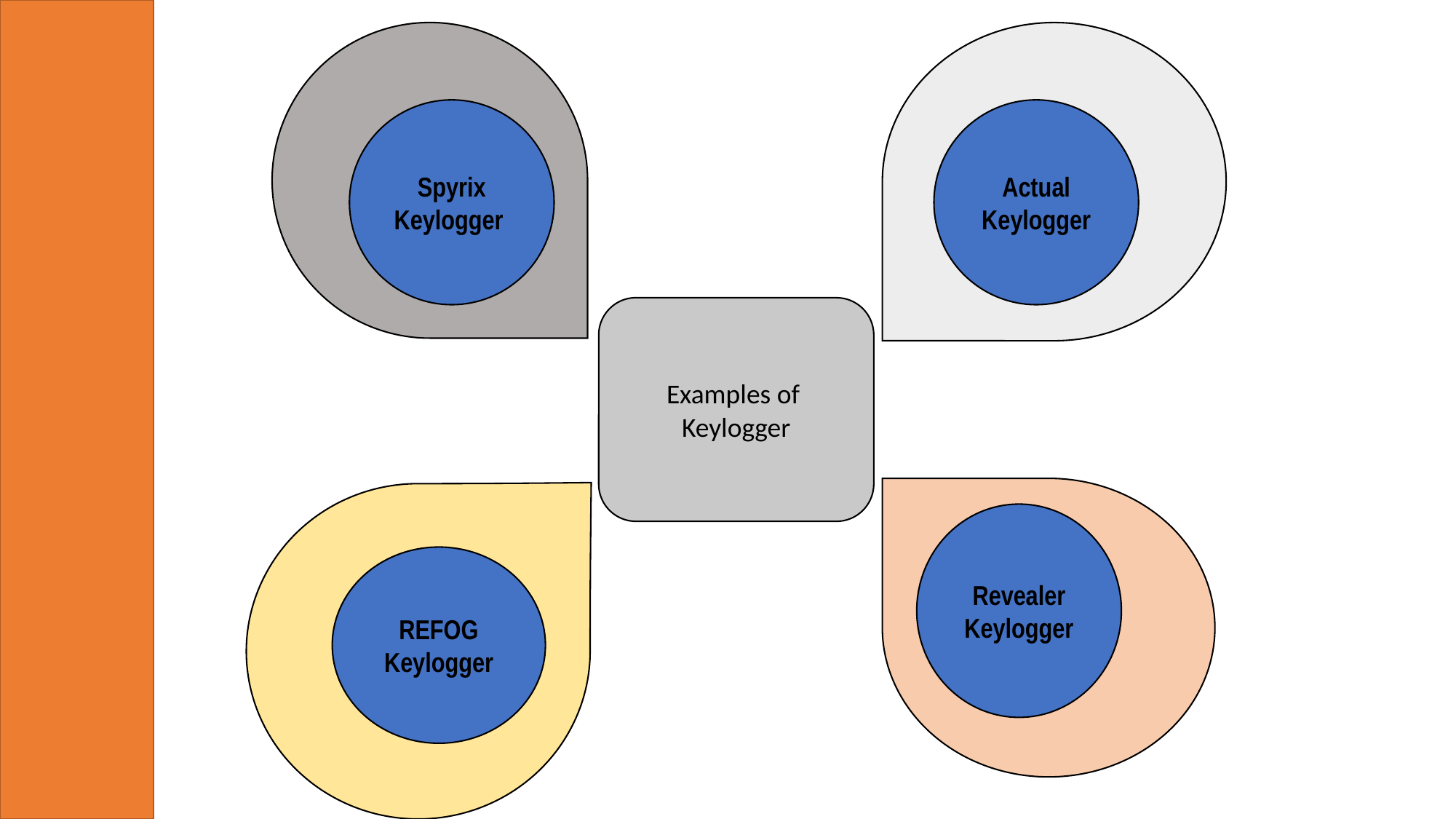

Spyrix Keylogger
Actual Keylogger
Examples of  Keylogger

Revealer Keylogger
REFOG Keylogger